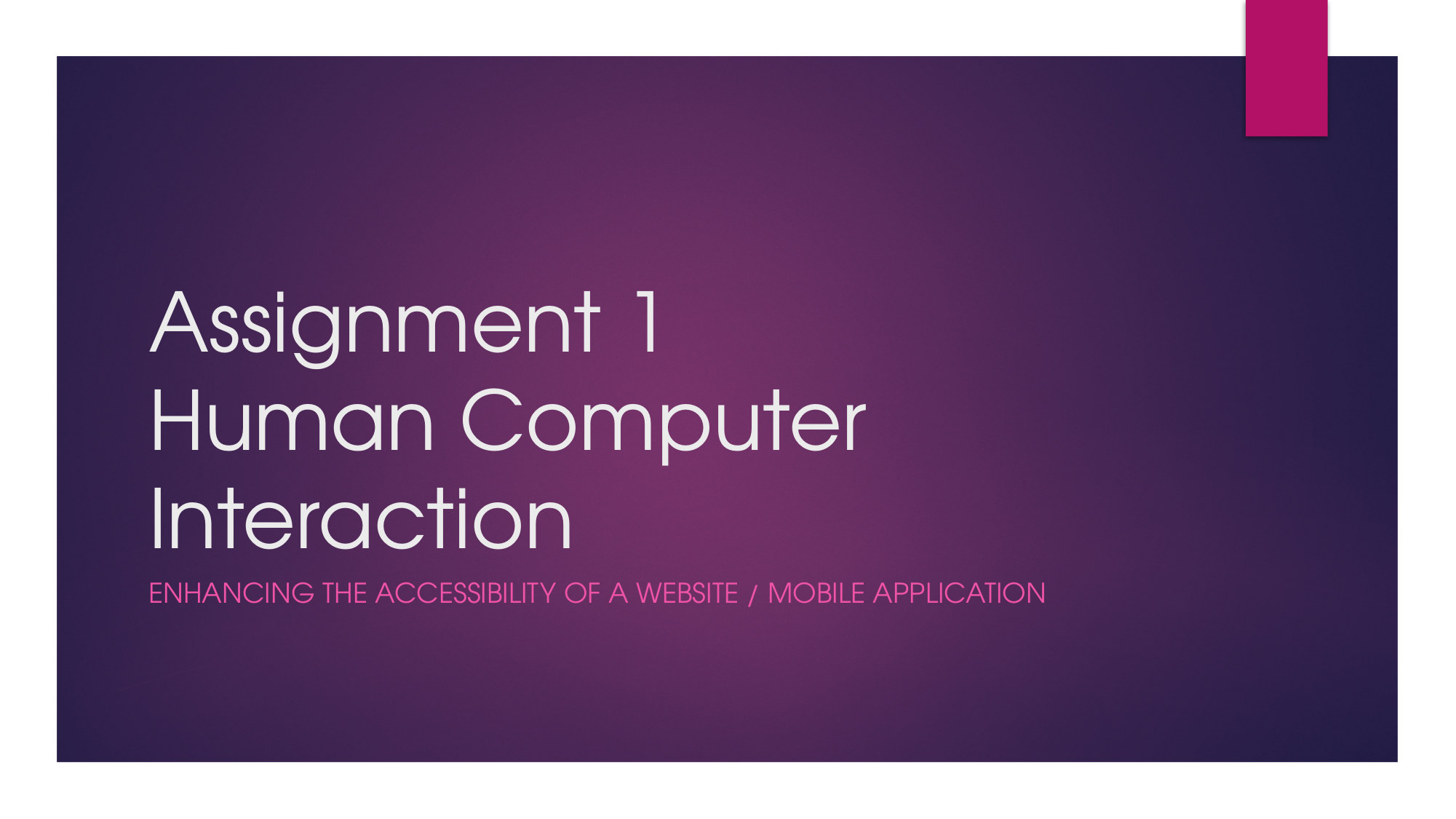

# Assignment 1 Human Computer Interaction
ENHANCING THE ACCESSIBILITY OF A WEBSITE / MOBILE APPLICATION